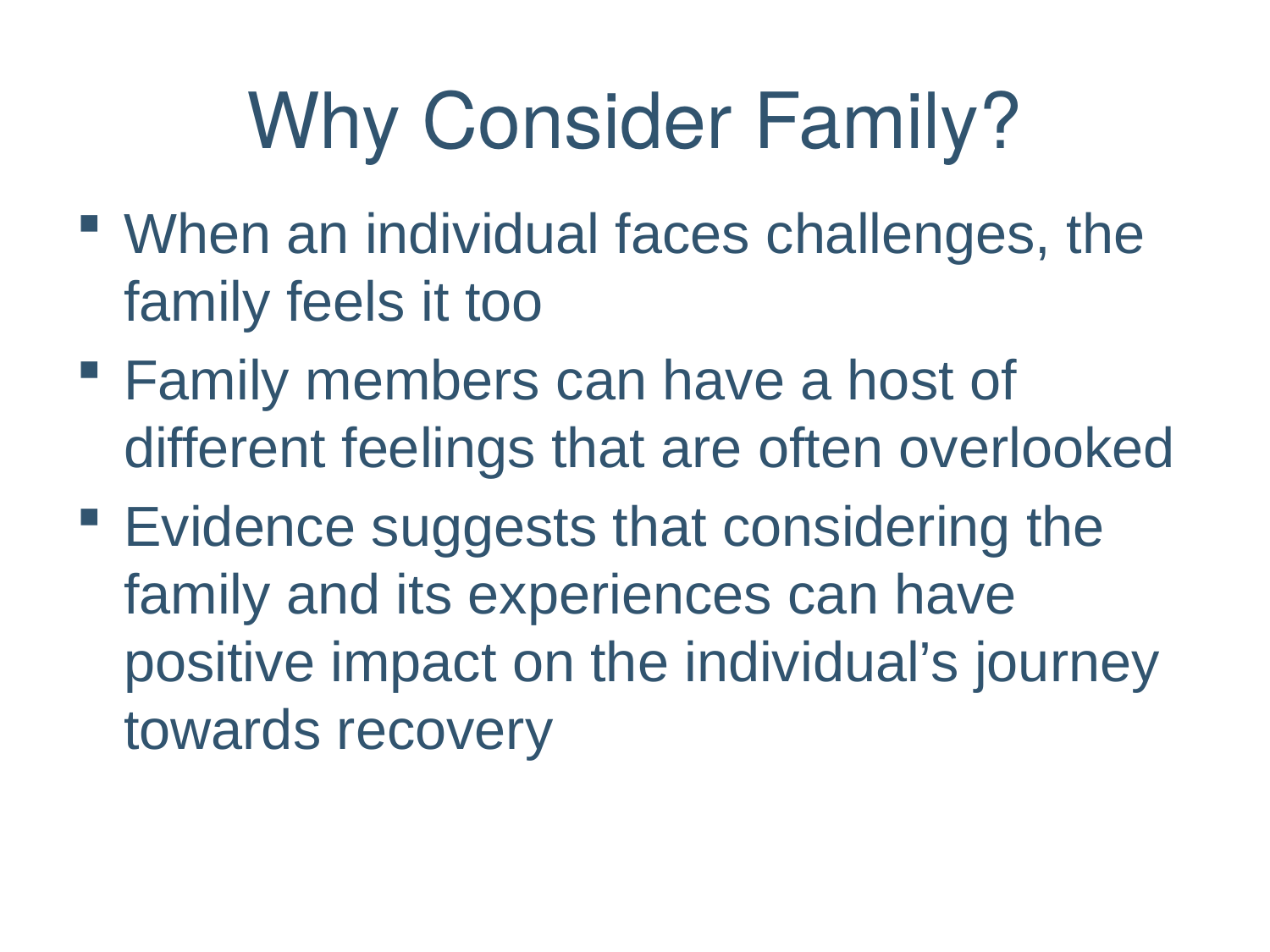

# Why Consider Family?
When an individual faces challenges, the family feels it too
Family members can have a host of different feelings that are often overlooked
Evidence suggests that considering the family and its experiences can have positive impact on the individual’s journey towards recovery